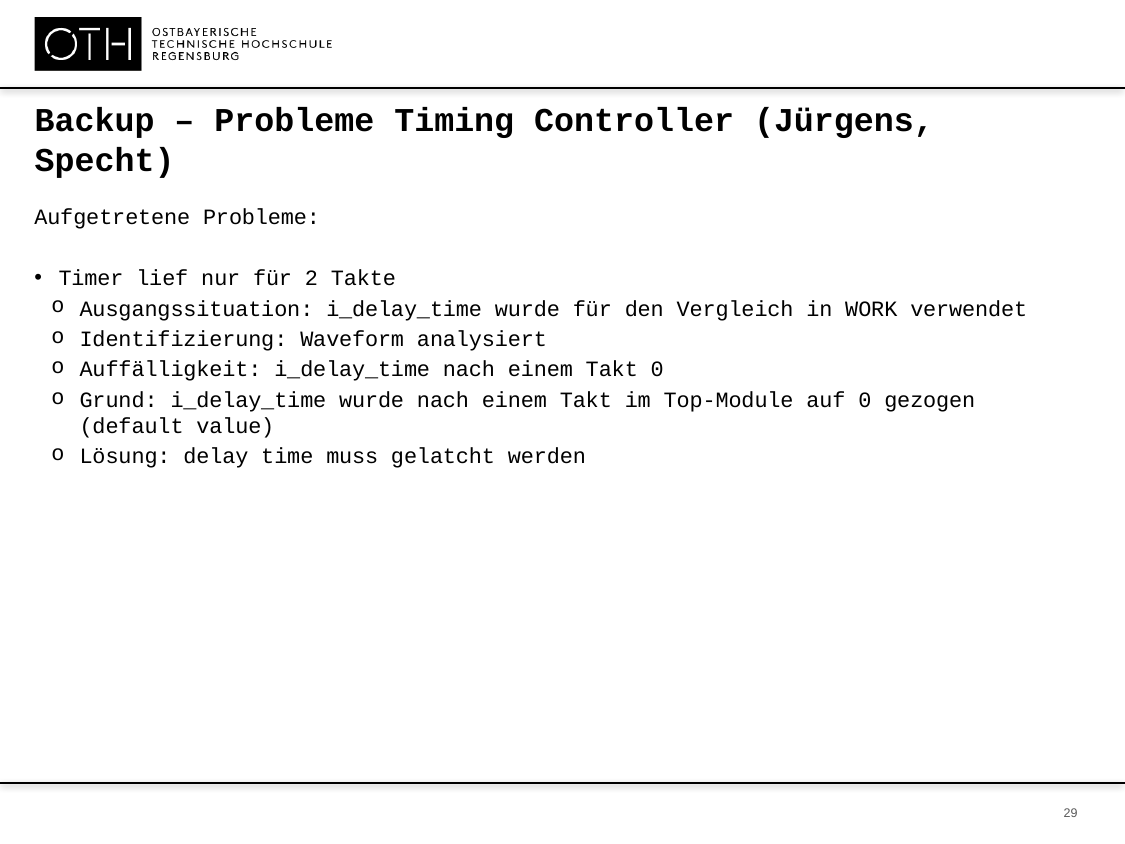

Backup – Probleme Timing Controller (Jürgens, Specht)
Aufgetretene Probleme:

Timer lief nur für 2 Takte
Ausgangssituation: i_delay_time wurde für den Vergleich in WORK verwendet
Identifizierung: Waveform analysiert
Auffälligkeit: i_delay_time nach einem Takt 0
Grund: i_delay_time wurde nach einem Takt im Top-Module auf 0 gezogen (default value)
Lösung: delay time muss gelatcht werden
 29